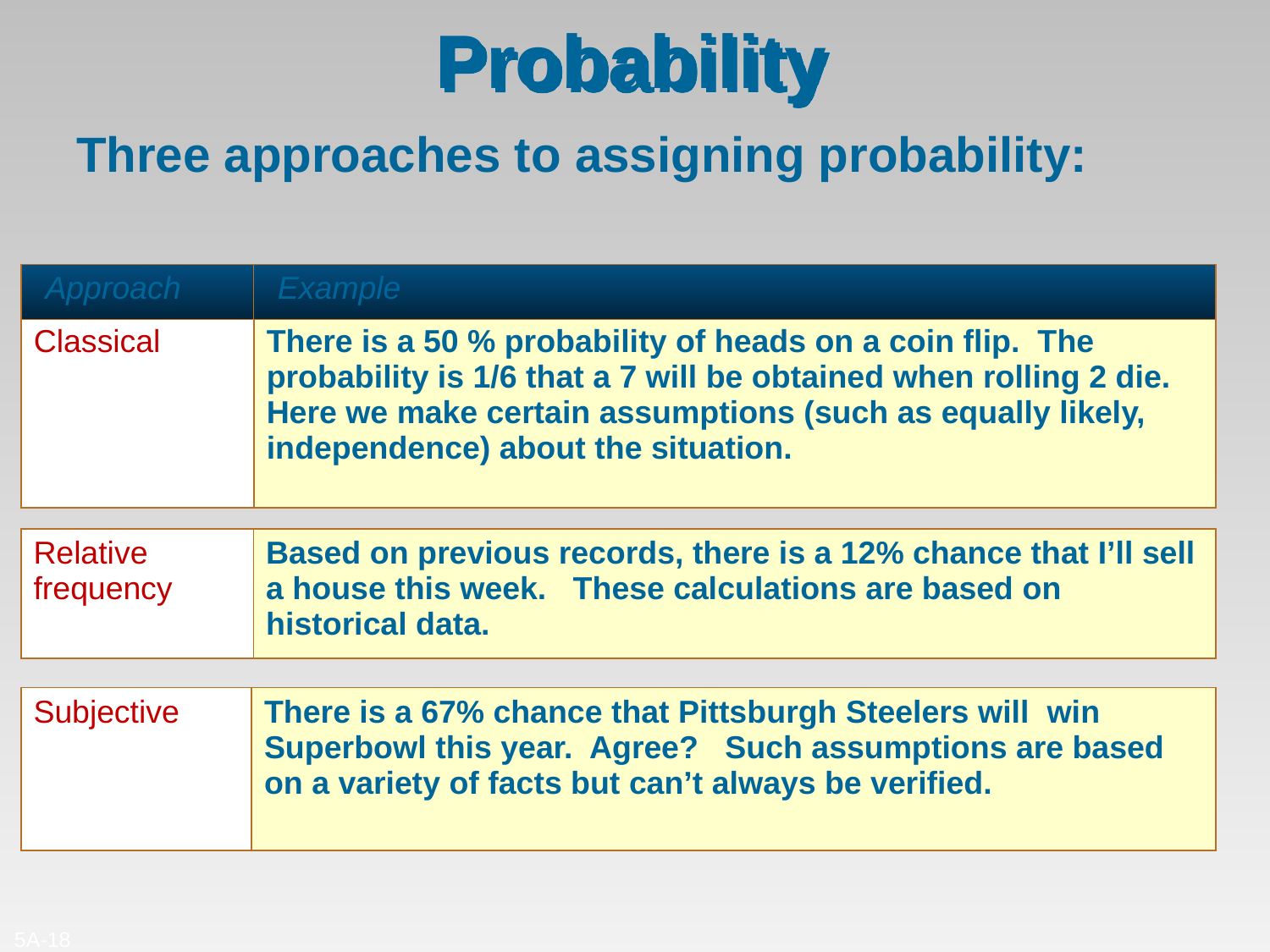

Probability
Three approaches to assigning probability:

| Approach | Example |
| --- | --- |
| Classical | There is a 50 % probability of heads on a coin flip. The probability is 1/6 that a 7 will be obtained when rolling 2 die. Here we make certain assumptions (such as equally likely, independence) about the situation. |
| --- | --- |
| Relative frequency | Based on previous records, there is a 12% chance that I’ll sell a house this week. These calculations are based on historical data. |
| --- | --- |

| Subjective | There is a 67% chance that Pittsburgh Steelers will win Superbowl this year. Agree? Such assumptions are based on a variety of facts but can’t always be verified. |
| --- | --- |
5A-18